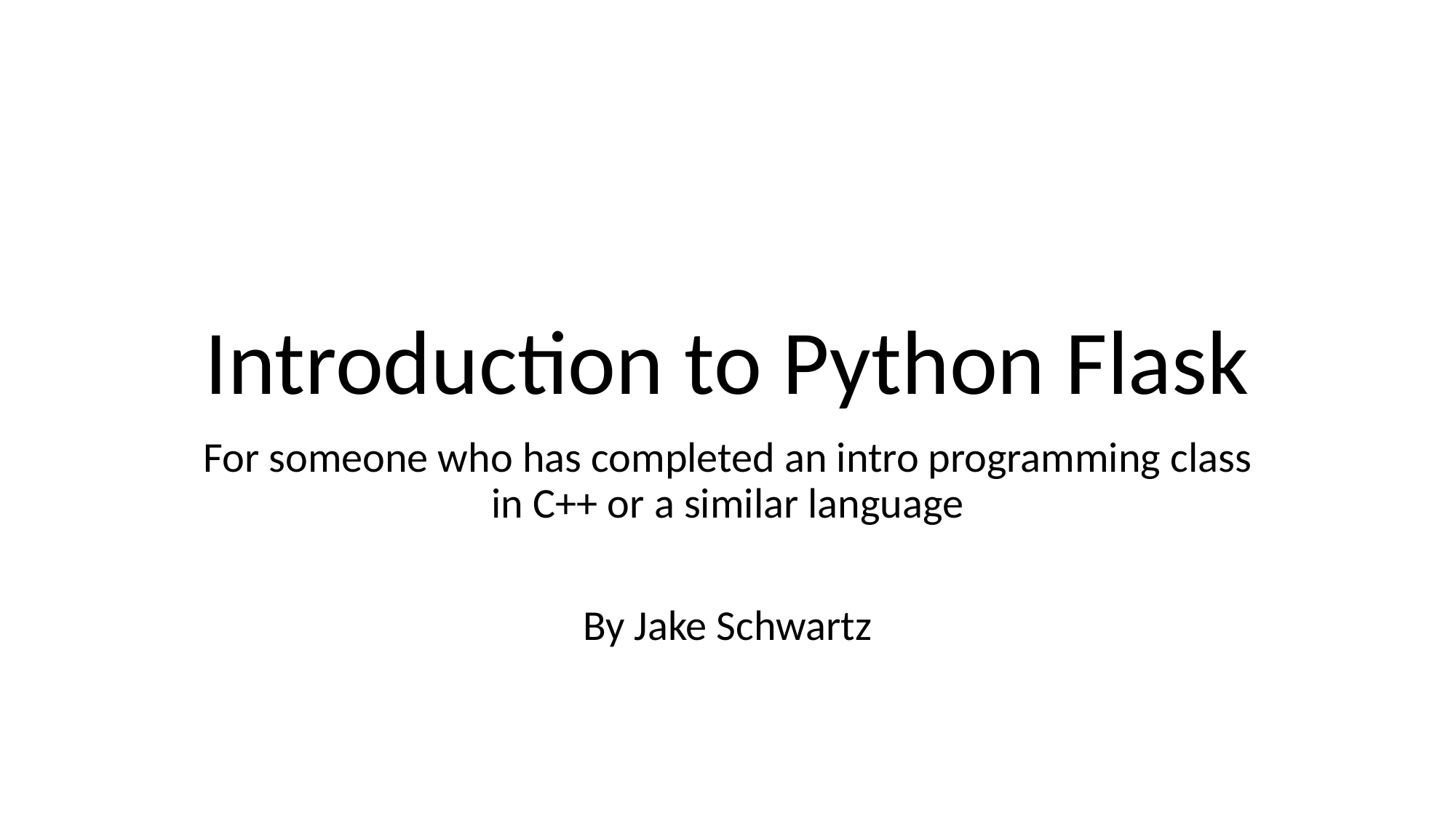

# Introduction to Python Flask
For someone who has completed an intro programming class in C++ or a similar language

By Jake Schwartz